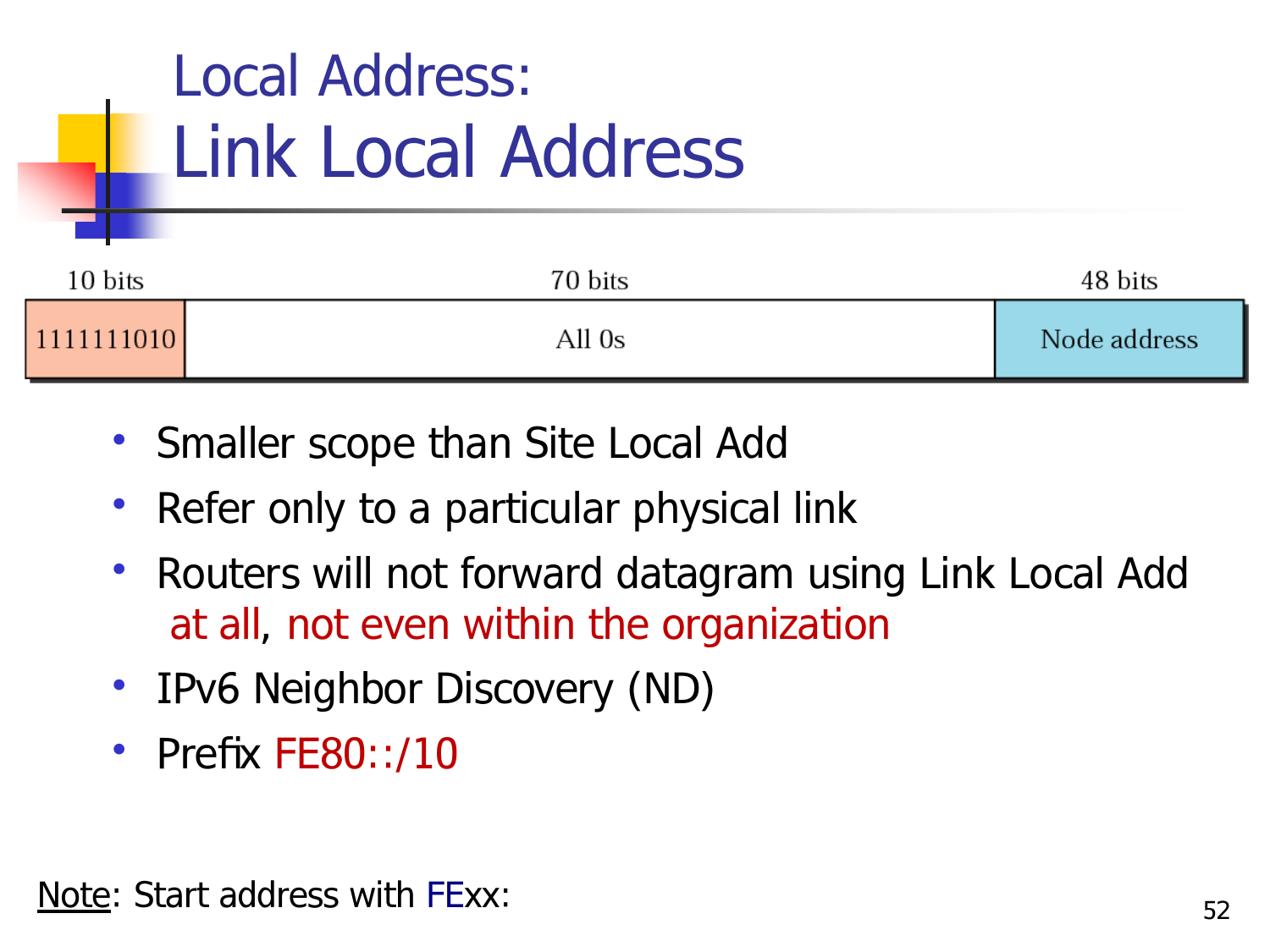

# Local Address:
Link Local Address

Smaller scope than Site Local Add
Refer only to a particular physical link
Routers will not forward datagram using Link Local Add  at all, not even within the organization
IPv6 Neighbor Discovery (ND)
Prefix FE80::/10
Note: Start address with FExx:
52